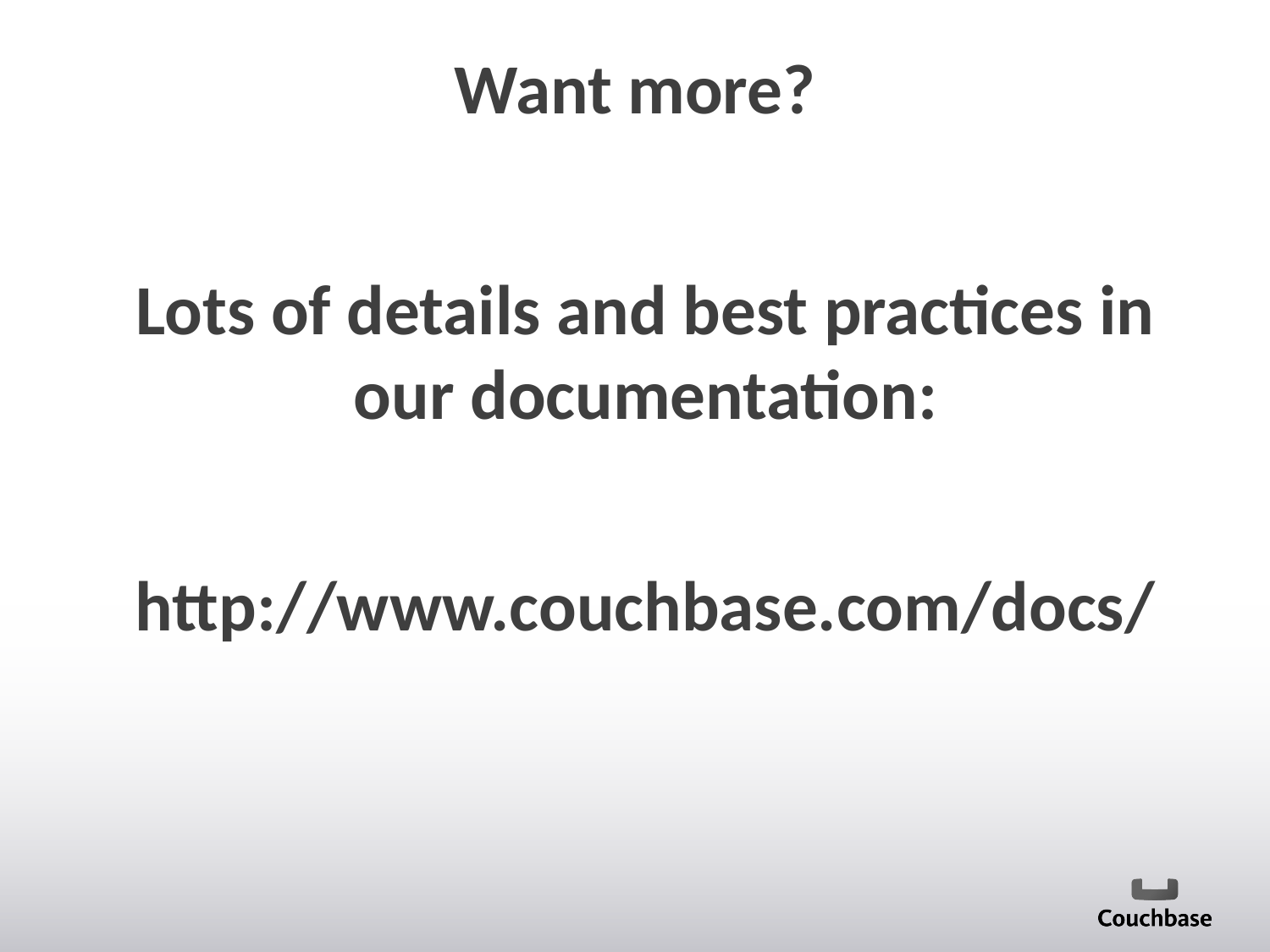

# Want more?
Lots of details and best practices in our documentation:

http://www.couchbase.com/docs/